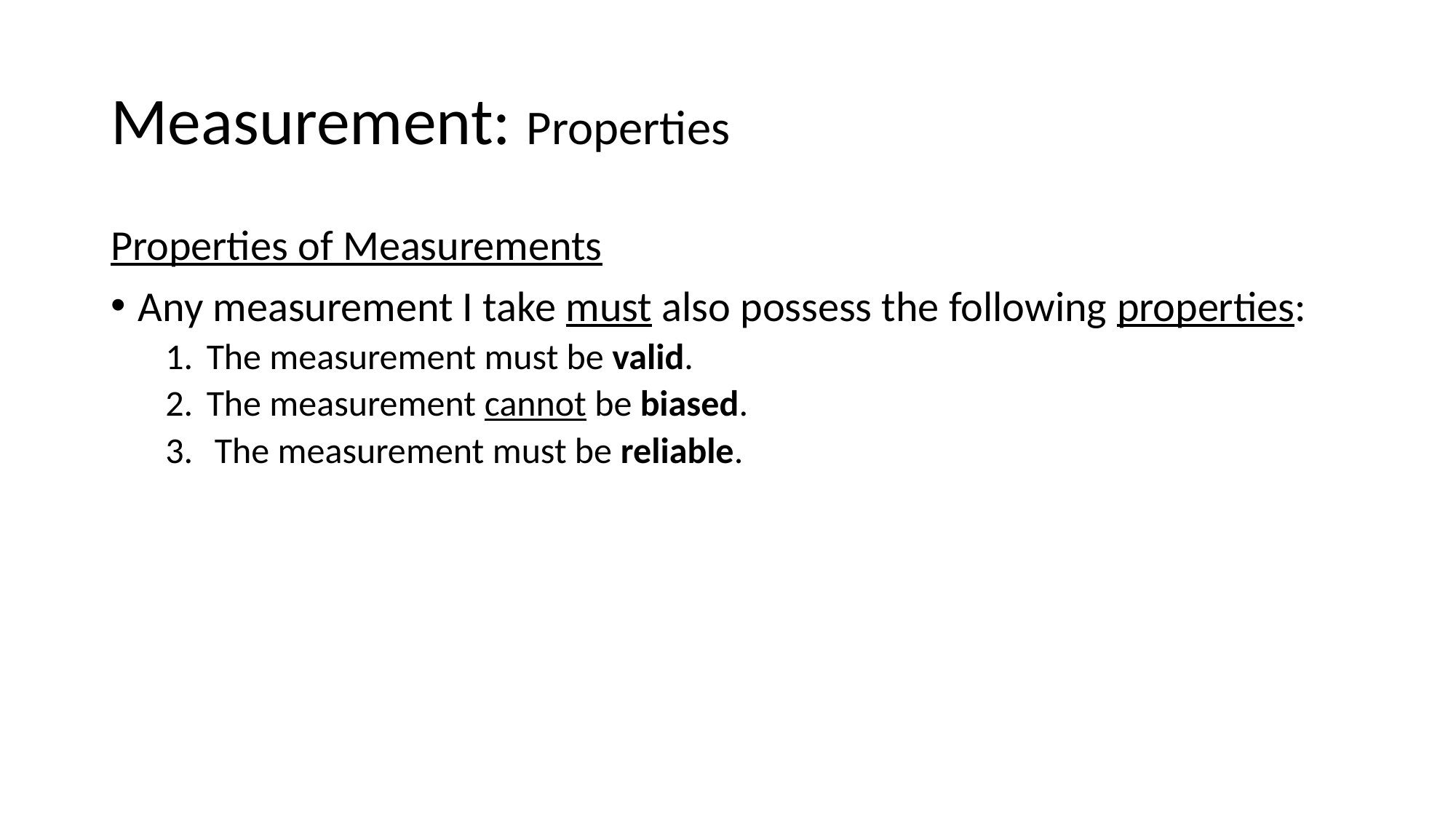

# Measurement: Properties
Properties of Measurements
Any measurement I take must also possess the following properties:
The measurement must be valid.
The measurement cannot be biased.
 The measurement must be reliable.